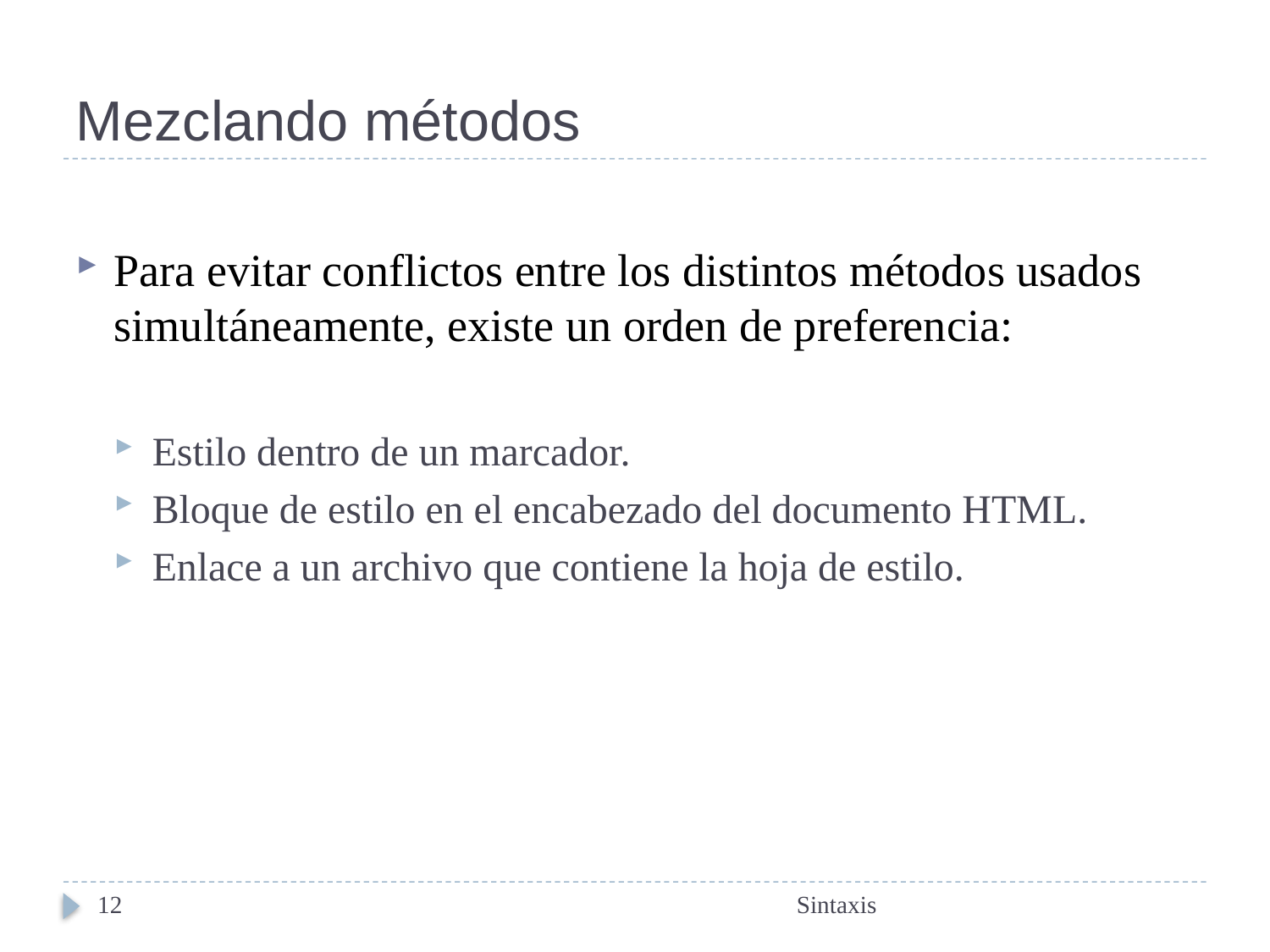

# Mezclando métodos

Para evitar conflictos entre los distintos métodos usados simultáneamente, existe un orden de preferencia:

Estilo dentro de un marcador.
Bloque de estilo en el encabezado del documento HTML.
Enlace a un archivo que contiene la hoja de estilo.

12
Sintaxis